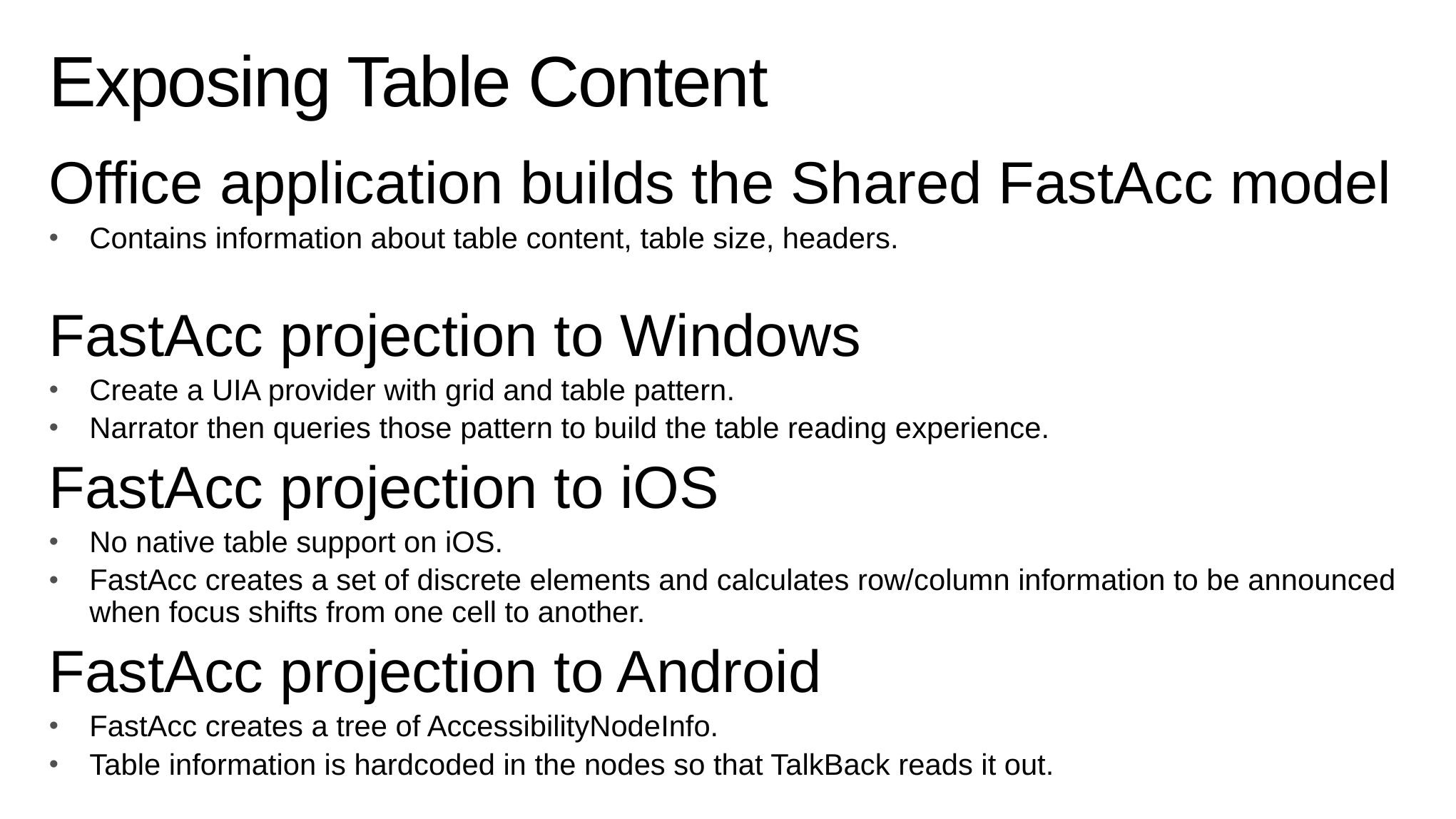

# Exposing Table Content
Office application builds the Shared FastAcc model
Contains information about table content, table size, headers.

FastAcc projection to Windows
Create a UIA provider with grid and table pattern.
Narrator then queries those pattern to build the table reading experience.
FastAcc projection to iOS
No native table support on iOS.
FastAcc creates a set of discrete elements and calculates row/column information to be announced when focus shifts from one cell to another.
FastAcc projection to Android
FastAcc creates a tree of AccessibilityNodeInfo.
Table information is hardcoded in the nodes so that TalkBack reads it out.